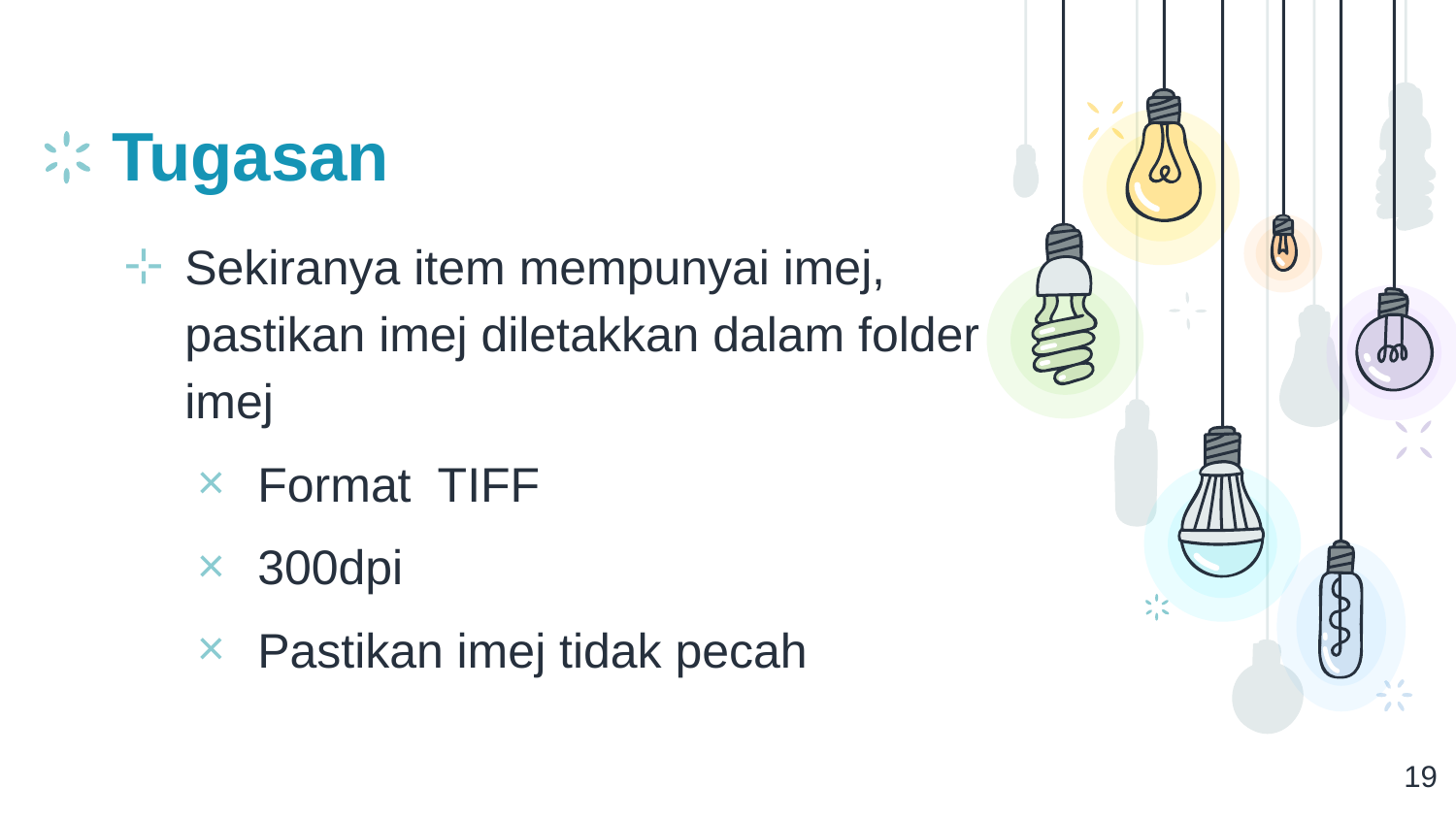

# Tugasan
Sekiranya item mempunyai imej, pastikan imej diletakkan dalam folder imej
Format  TIFF
300dpi
Pastikan imej tidak pecah
19